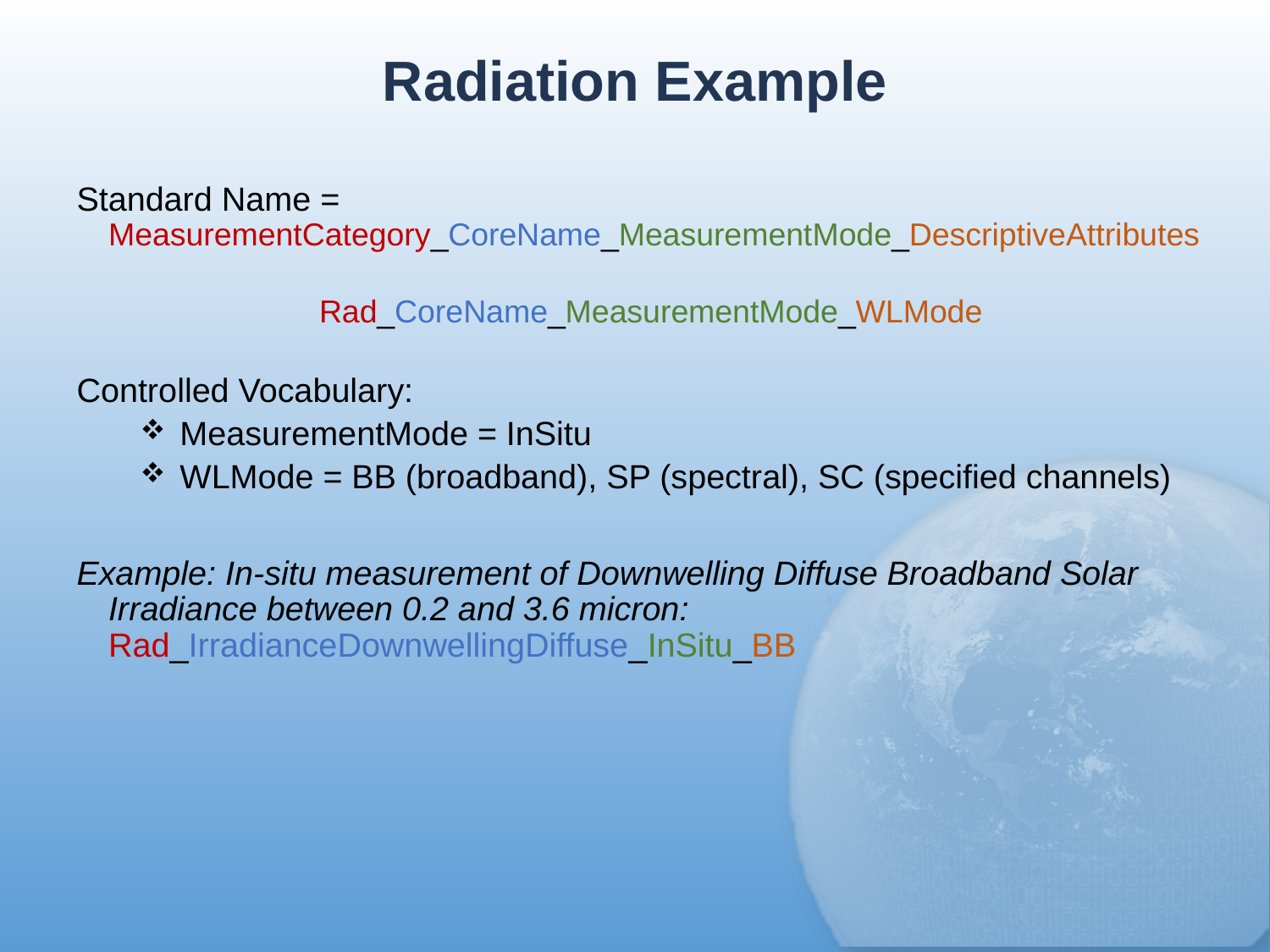

# Radiation Example
Standard Name = MeasurementCategory_CoreName_MeasurementMode_DescriptiveAttributes

Rad_CoreName_MeasurementMode_WLMode

Controlled Vocabulary:
MeasurementMode = InSitu
WLMode = BB (broadband), SP (spectral), SC (specified channels)

Example: In-situ measurement of Downwelling Diffuse Broadband Solar Irradiance between 0.2 and 3.6 micron: Rad_IrradianceDownwellingDiffuse_InSitu_BB